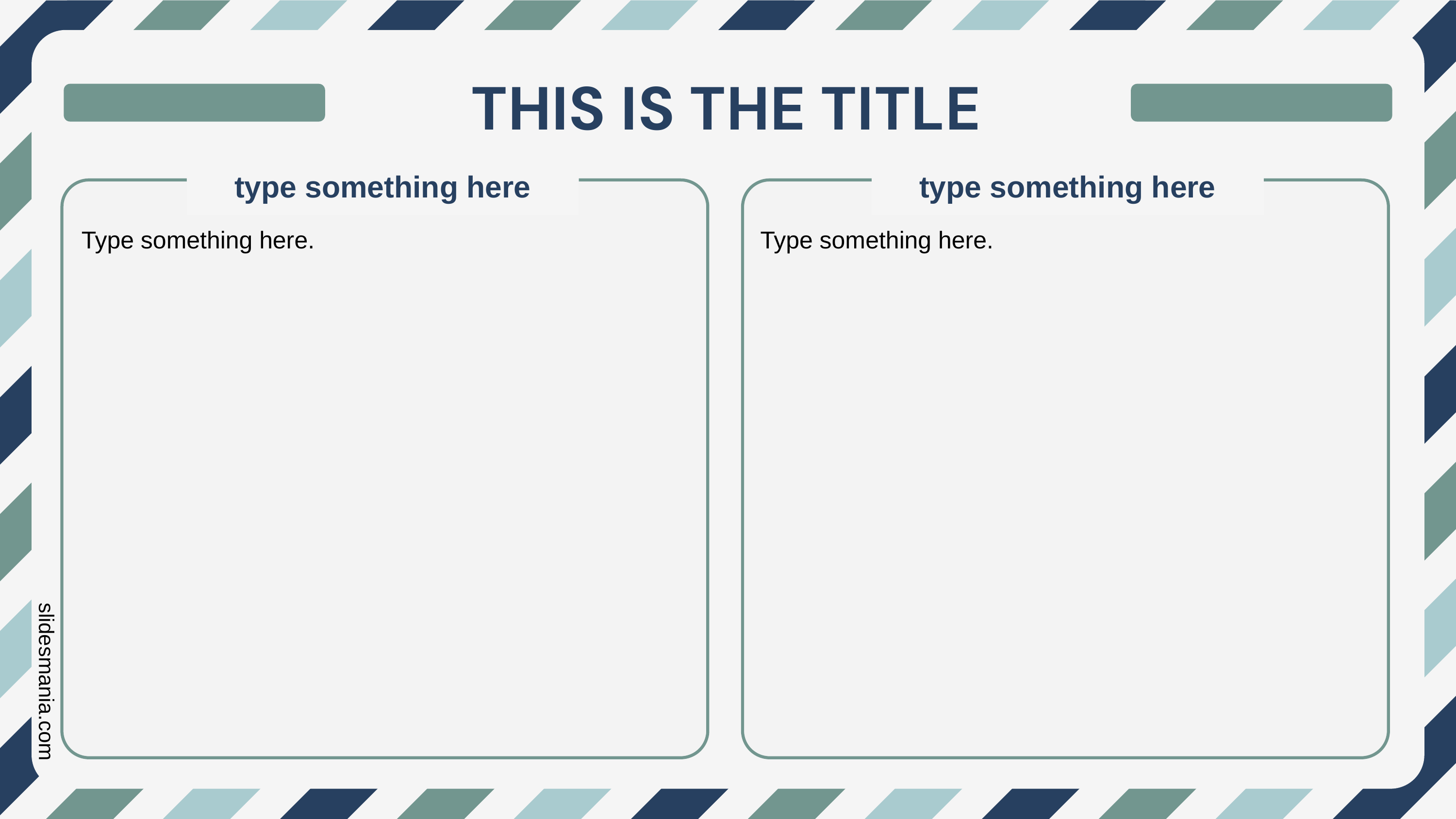

THIS IS THE TITLE

type something here
type something here
Type something here.
Type something here.